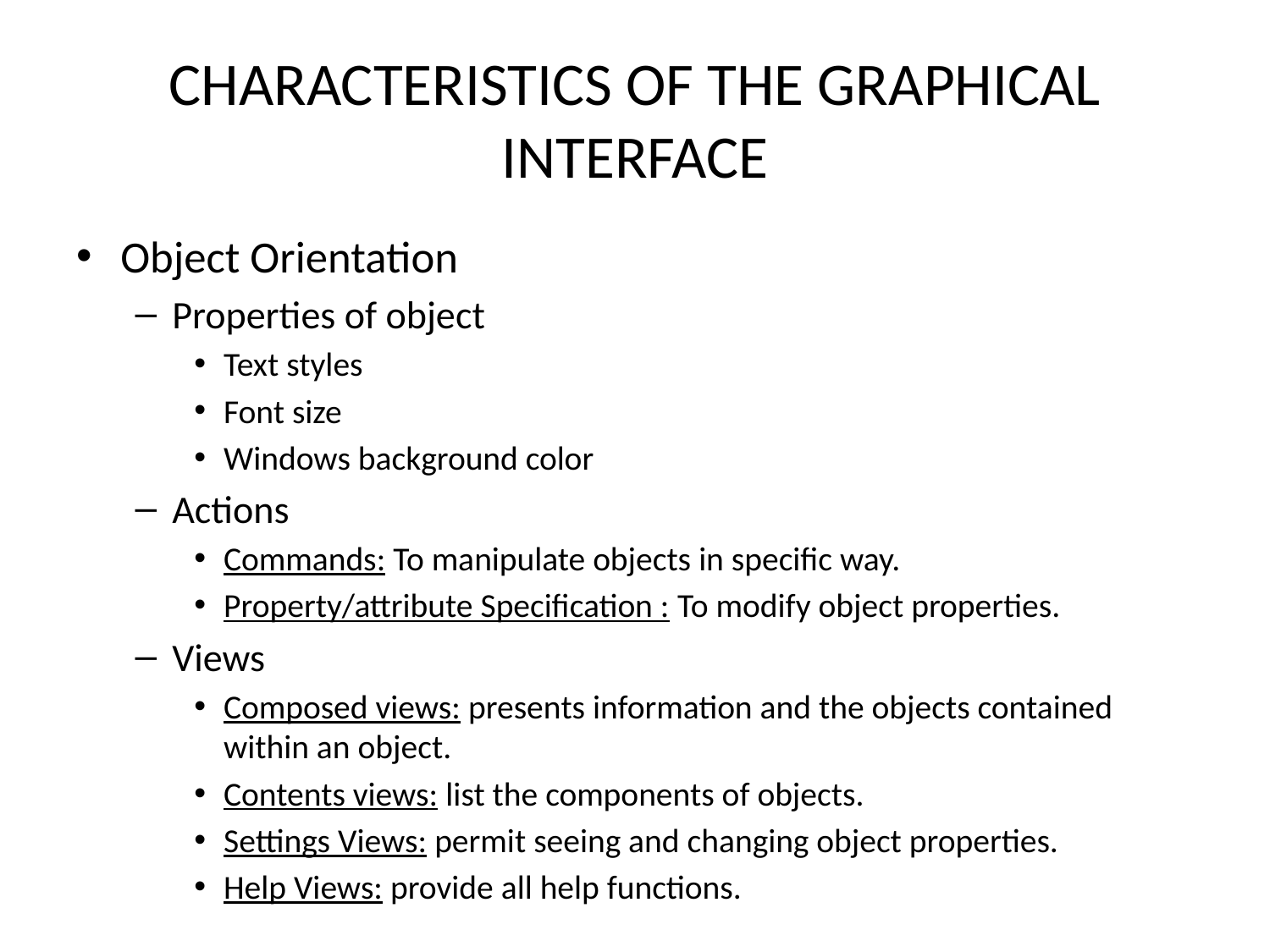

# CHARACTERISTICS OF THE GRAPHICAL INTERFACE
Object Orientation
Properties of object
Text styles
Font size
Windows background color
Actions
Commands: To manipulate objects in specific way.
Property/attribute Specification : To modify object properties.
Views
Composed views: presents information and the objects contained within an object.
Contents views: list the components of objects.
Settings Views: permit seeing and changing object properties.
Help Views: provide all help functions.